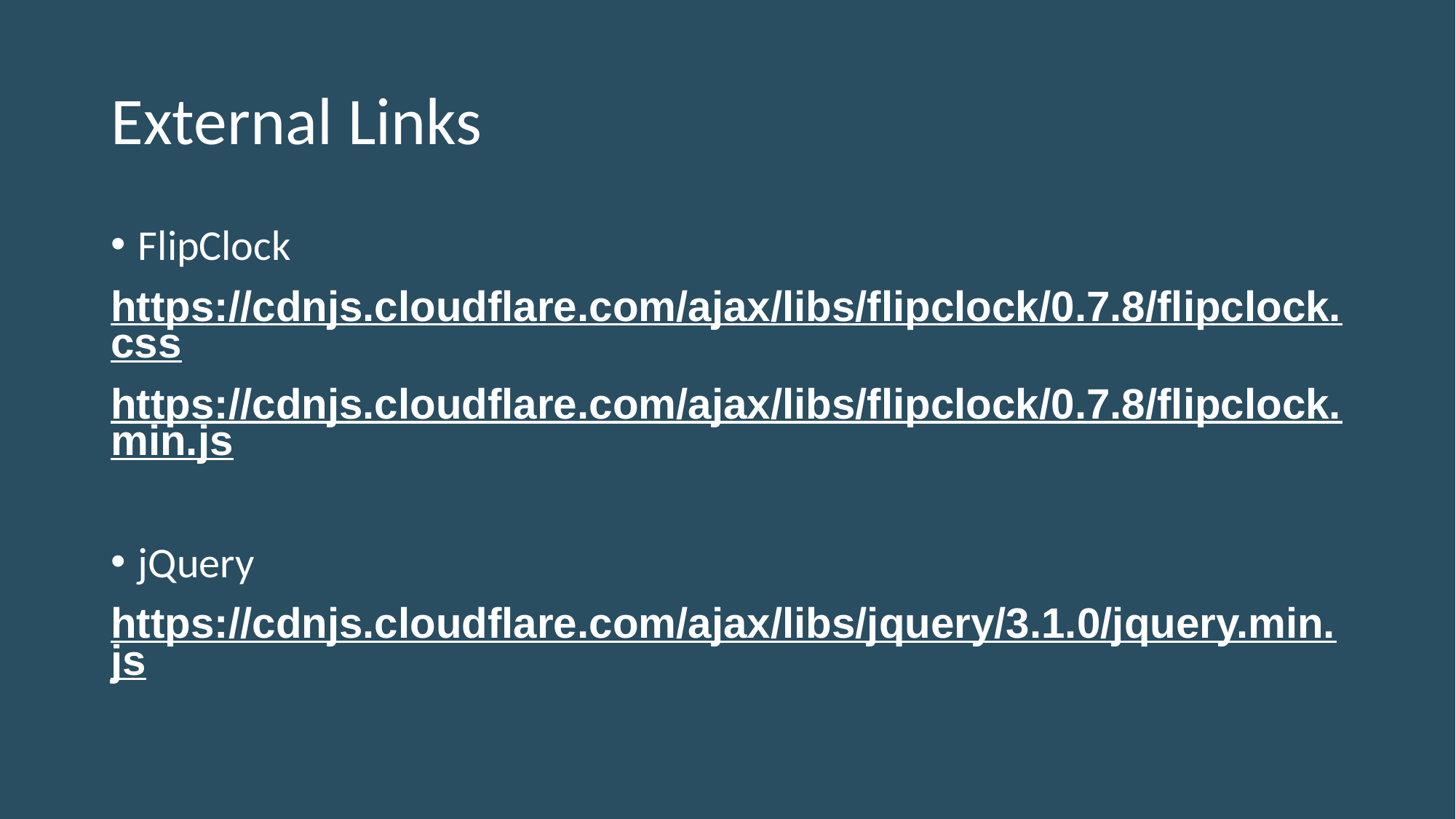

# External Links
FlipClock
https://cdnjs.cloudflare.com/ajax/libs/flipclock/0.7.8/flipclock.css
https://cdnjs.cloudflare.com/ajax/libs/flipclock/0.7.8/flipclock.min.js

jQuery
https://cdnjs.cloudflare.com/ajax/libs/jquery/3.1.0/jquery.min.js